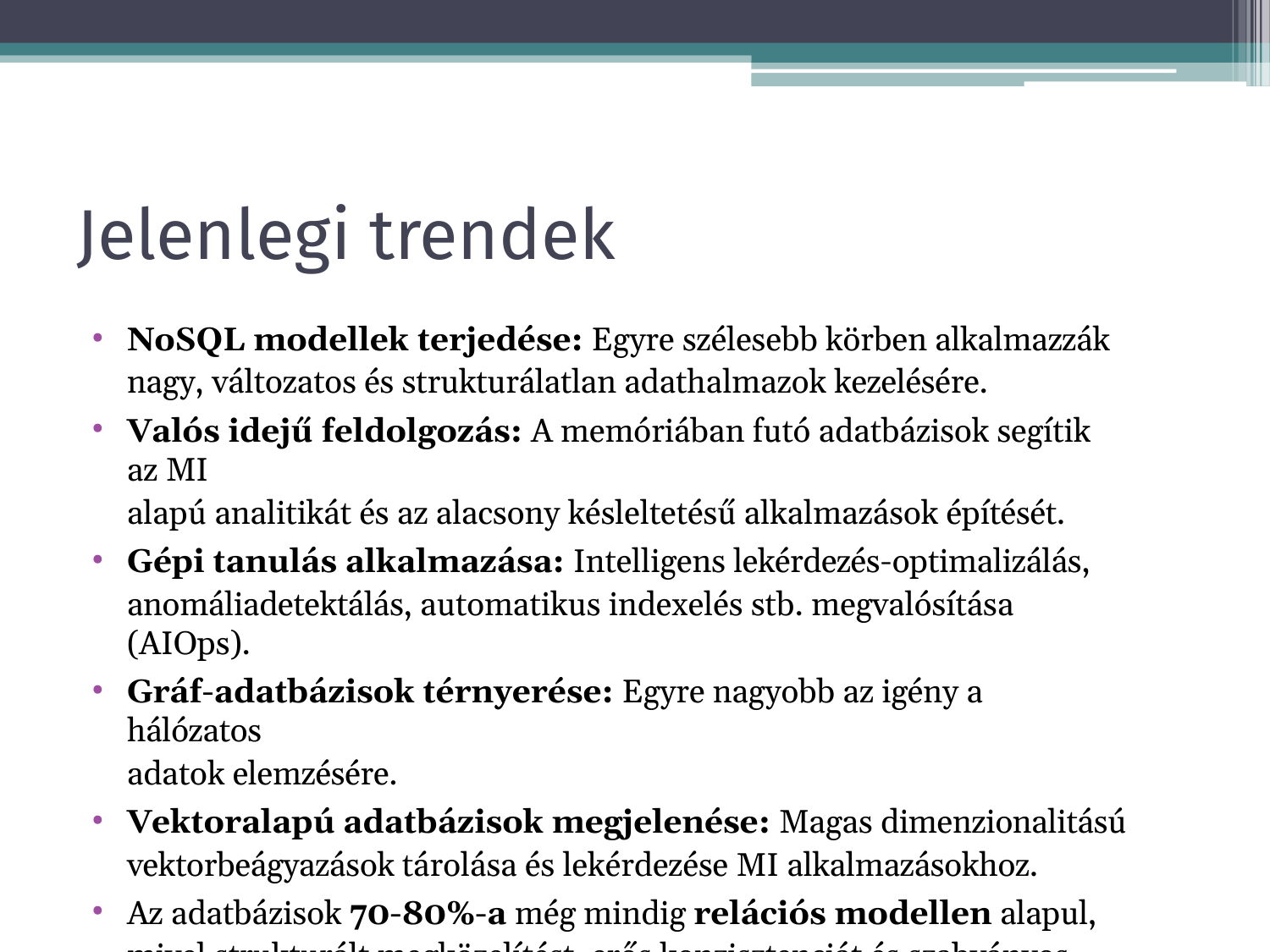

# Jelenlegi trendek
NoSQL modellek terjedése: Egyre szélesebb körben alkalmazzák nagy, változatos és strukturálatlan adathalmazok kezelésére.
Valós idejű feldolgozás: A memóriában futó adatbázisok segítik az MI
alapú analitikát és az alacsony késleltetésű alkalmazások építését.
Gépi tanulás alkalmazása: Intelligens lekérdezés-optimalizálás,
anomáliadetektálás, automatikus indexelés stb. megvalósítása (AIOps).
Gráf-adatbázisok térnyerése: Egyre nagyobb az igény a hálózatos
adatok elemzésére.
Vektoralapú adatbázisok megjelenése: Magas dimenzionalitású vektorbeágyazások tárolása és lekérdezése MI alkalmazásokhoz.
Az adatbázisok 70-80%-a még mindig relációs modellen alapul, mivel strukturált megközelítést, erős konzisztenciát és szabványos kezelést biztosít.